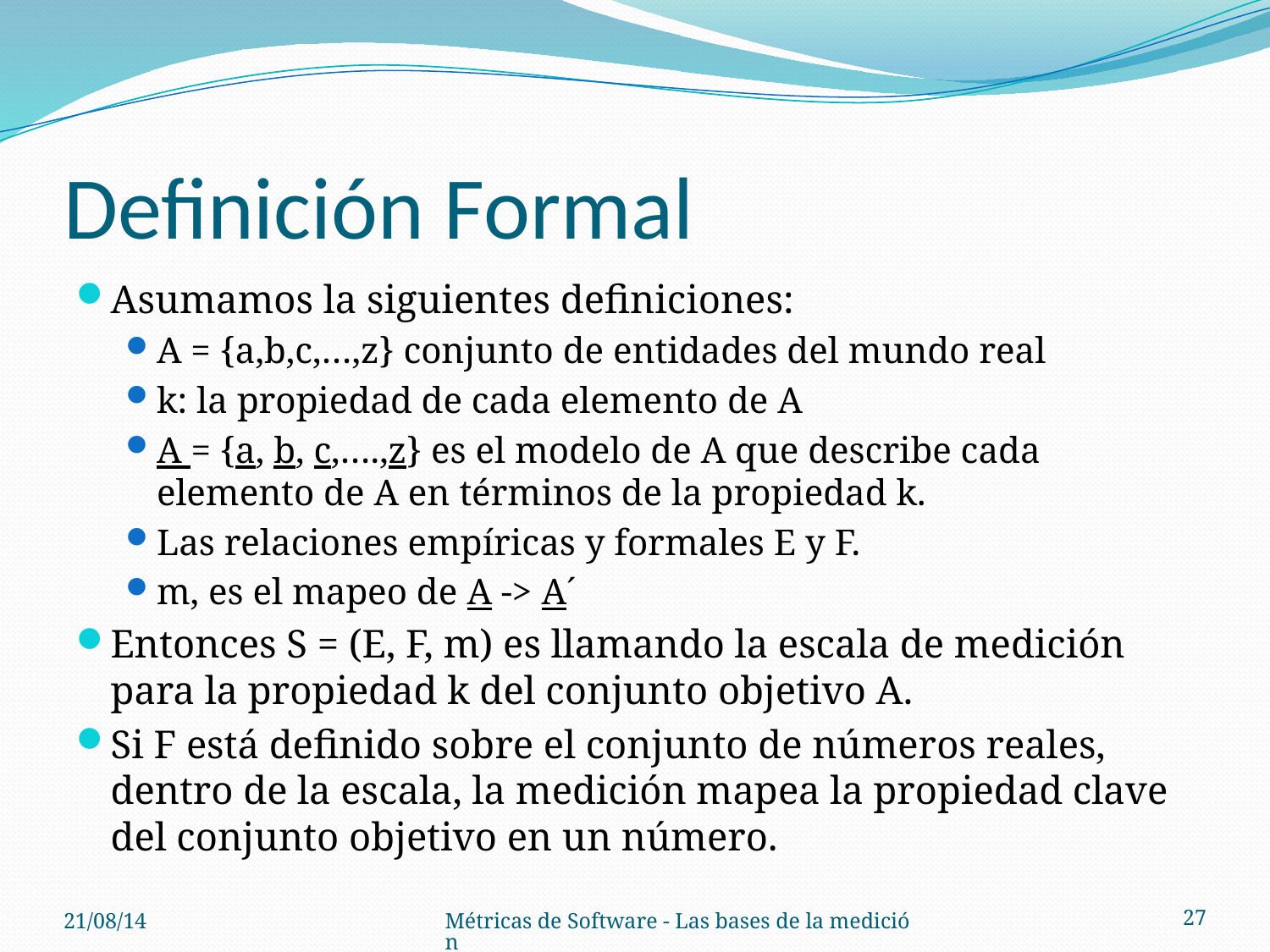

# Definición Formal
Asumamos la siguientes definiciones:
A = {a,b,c,…,z} conjunto de entidades del mundo real
k: la propiedad de cada elemento de A
A = {a, b, c,….,z} es el modelo de A que describe cada elemento de A en términos de la propiedad k.
Las relaciones empíricas y formales E y F.
m, es el mapeo de A -> A´
Entonces S = (E, F, m) es llamando la escala de medición para la propiedad k del conjunto objetivo A.
Si F está definido sobre el conjunto de números reales, dentro de la escala, la medición mapea la propiedad clave del conjunto objetivo en un número.
21/08/14
27
Métricas de Software - Las bases de la medición